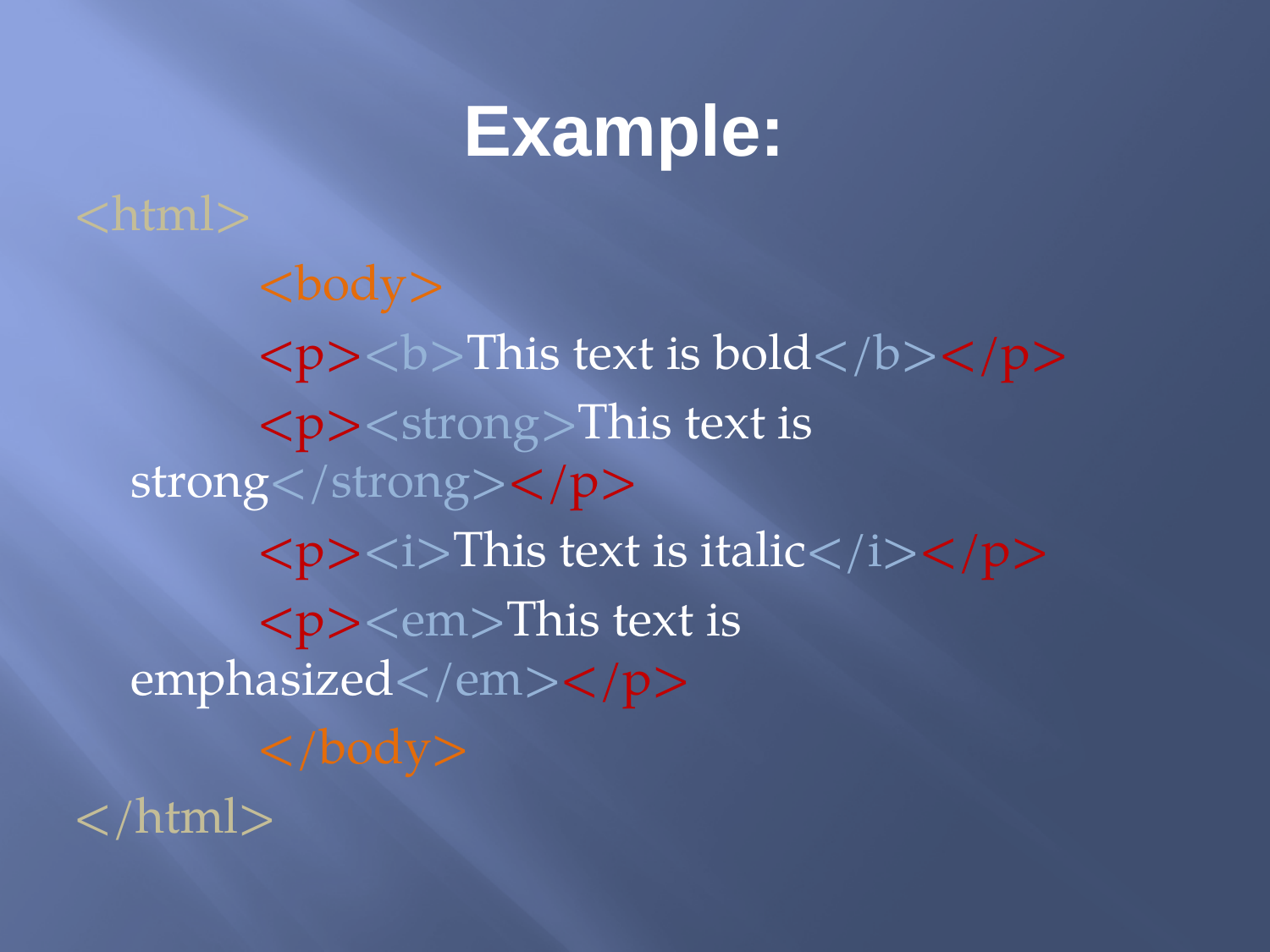

# Example:
<html>
		<body>
		<p><b>This text is bold</b></p>
		<p><strong>This text is strong</strong></p>
		<p><i>This text is italic</i></p>
		<p><em>This text is emphasized</em></p>
		</body>
</html>